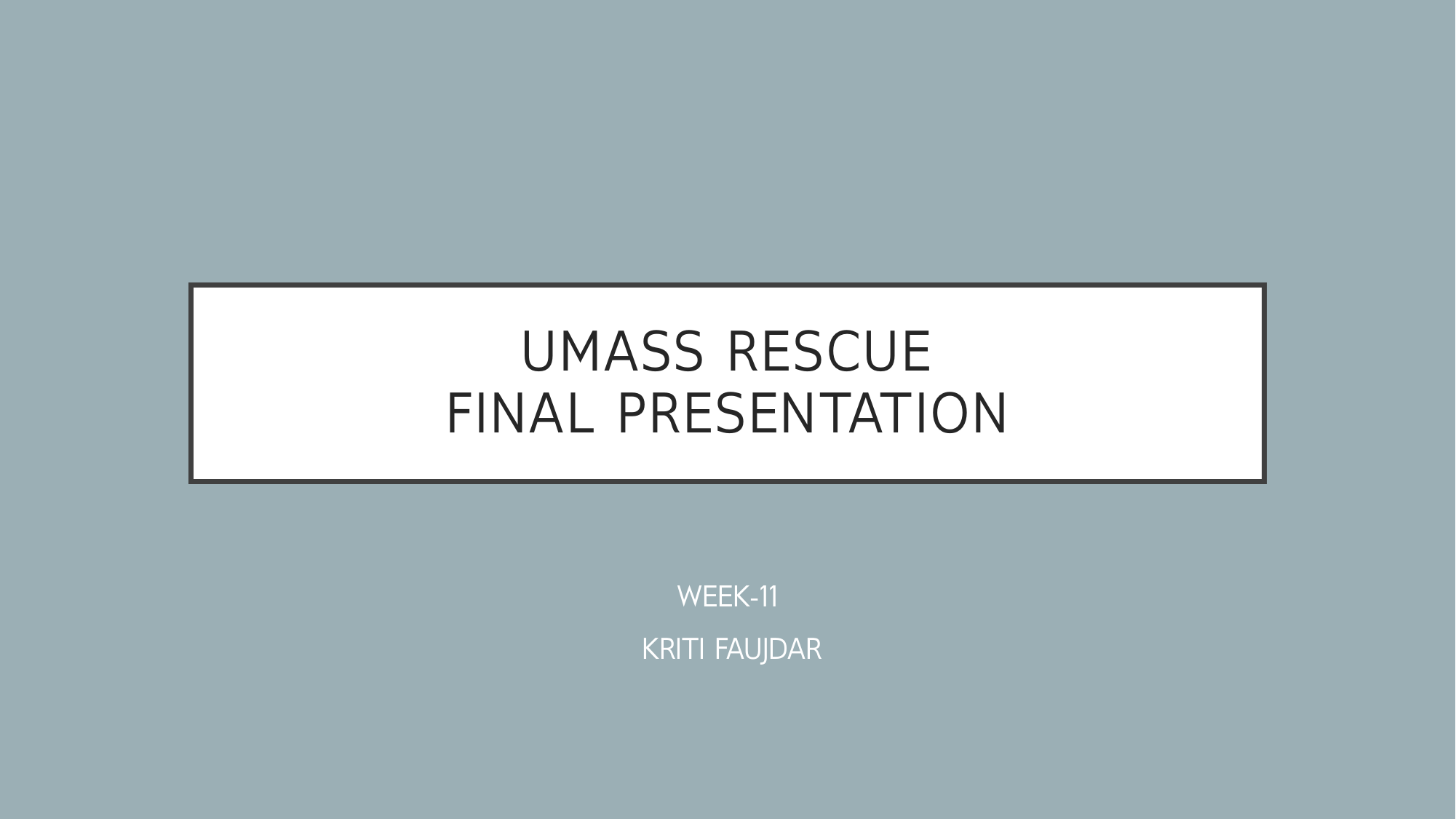

# Umass Rescue FINAL PRESENTATION

WEEK-11
 KRITI FAUJDAR